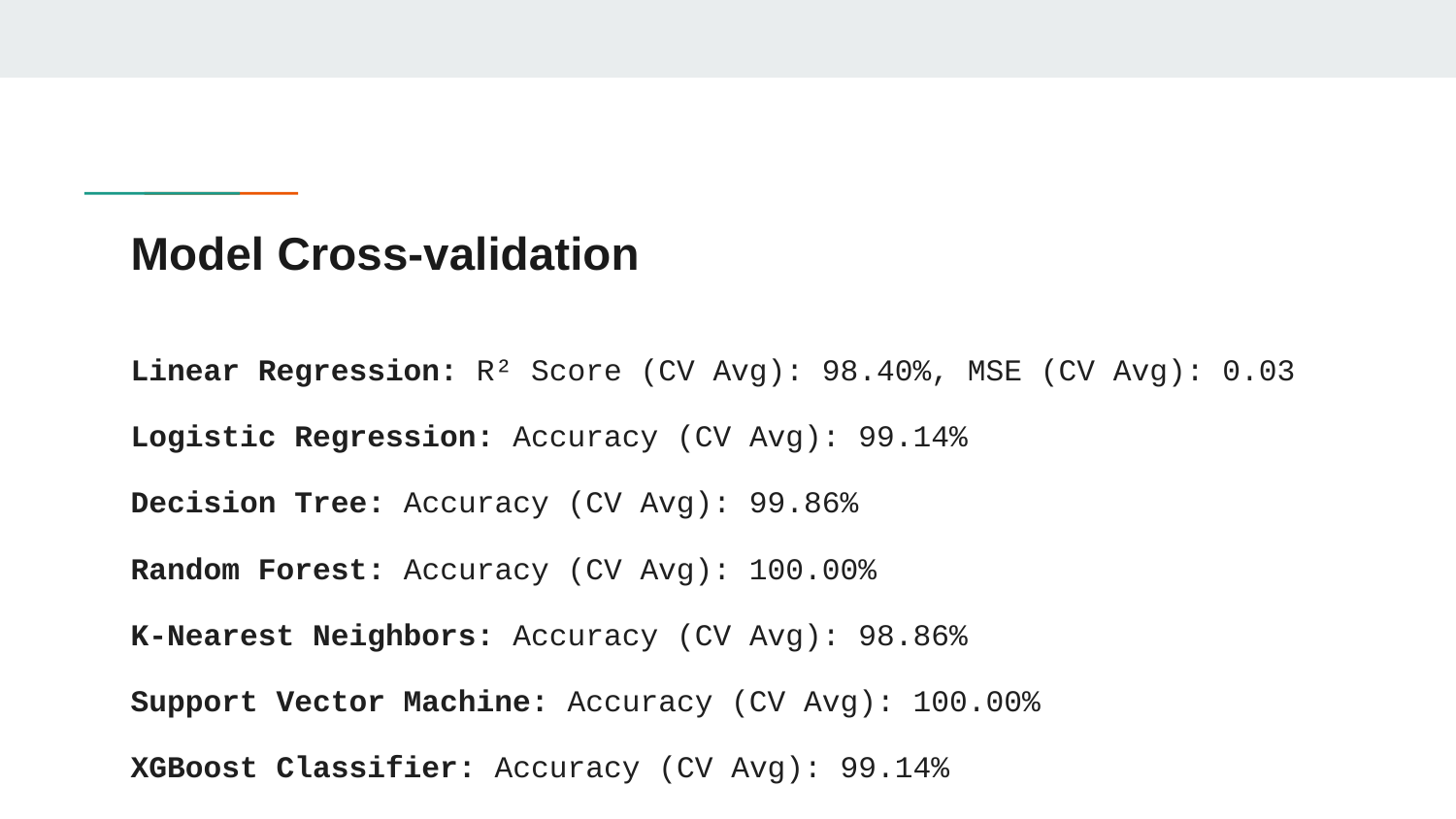

# Model Cross-validation
Linear Regression: R² Score (CV Avg): 98.40%, MSE (CV Avg): 0.03
Logistic Regression: Accuracy (CV Avg): 99.14%
Decision Tree: Accuracy (CV Avg): 99.86%
Random Forest: Accuracy (CV Avg): 100.00%
K-Nearest Neighbors: Accuracy (CV Avg): 98.86%
Support Vector Machine: Accuracy (CV Avg): 100.00%
XGBoost Classifier: Accuracy (CV Avg): 99.14%